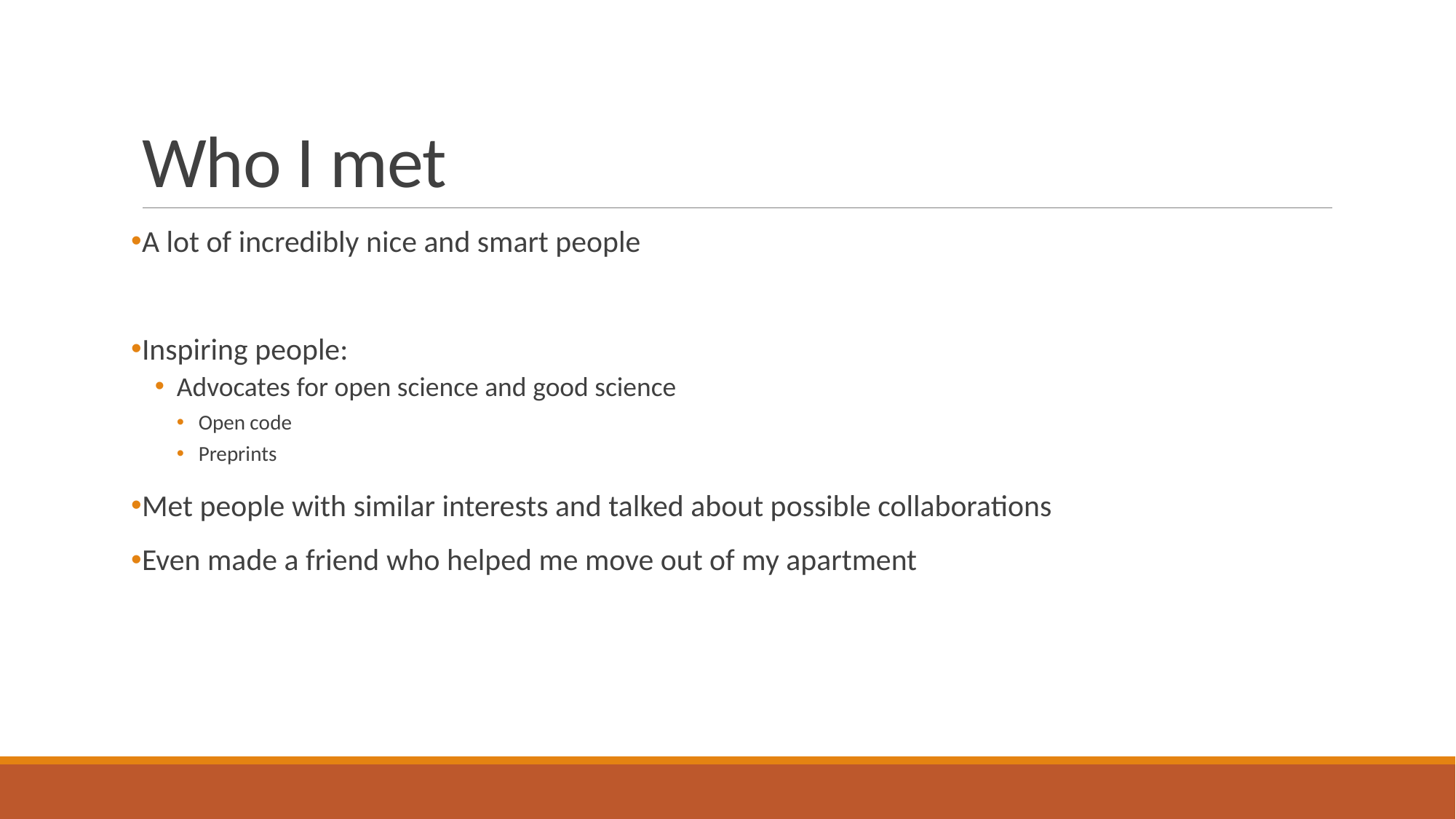

# Who I met
A lot of incredibly nice and smart people

Inspiring people:
Advocates for open science and good science
Open code
Preprints
Met people with similar interests and talked about possible collaborations
Even made a friend who helped me move out of my apartment